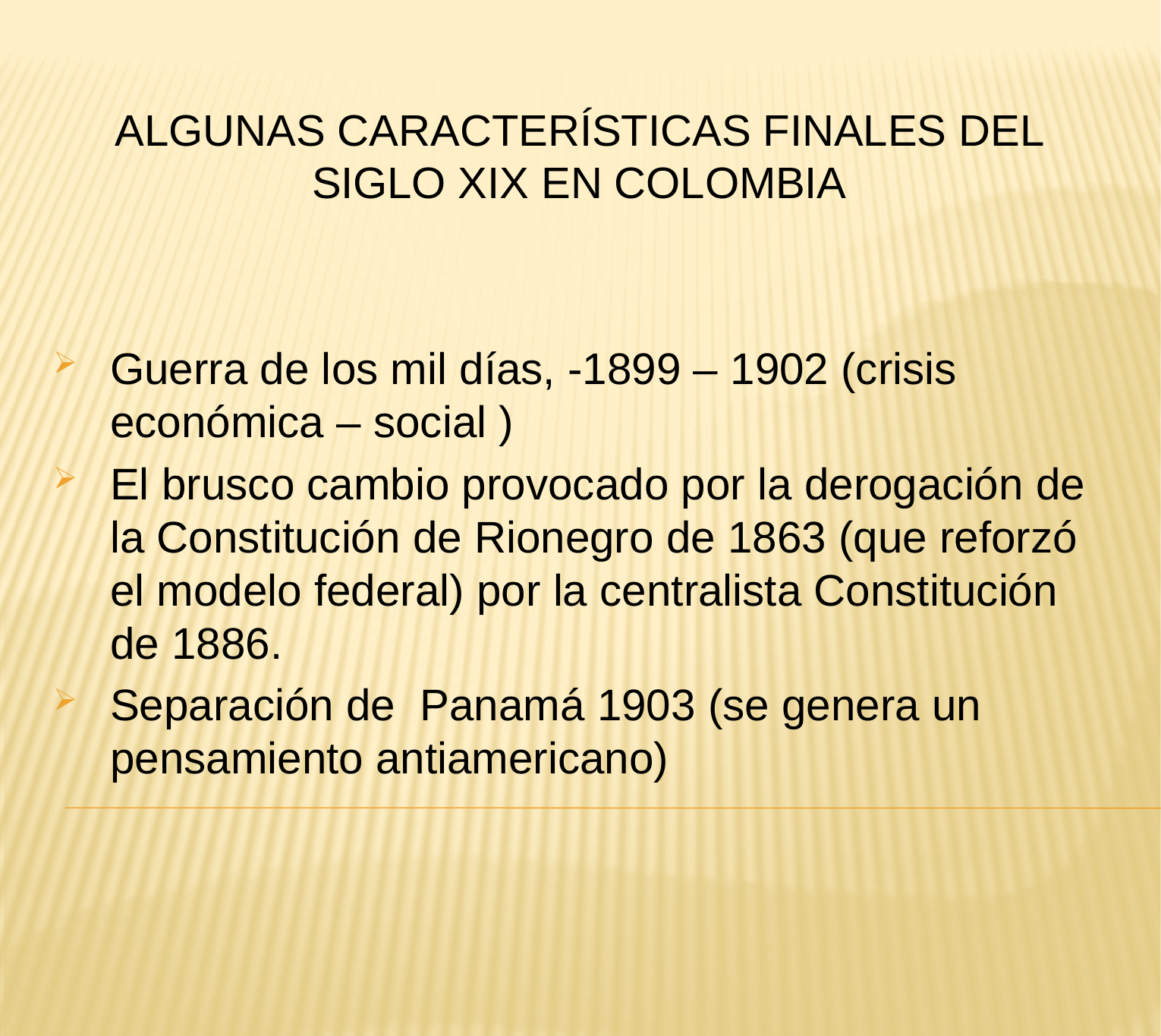

# Algunas Características FINALES DEL SIGLO XIX en Colombia
Guerra de los mil días, -1899 – 1902 (crisis económica – social )
El brusco cambio provocado por la derogación de la Constitución de Rionegro de 1863 (que reforzó el modelo federal) por la centralista Constitución de 1886.
Separación de  Panamá 1903 (se genera un pensamiento antiamericano)